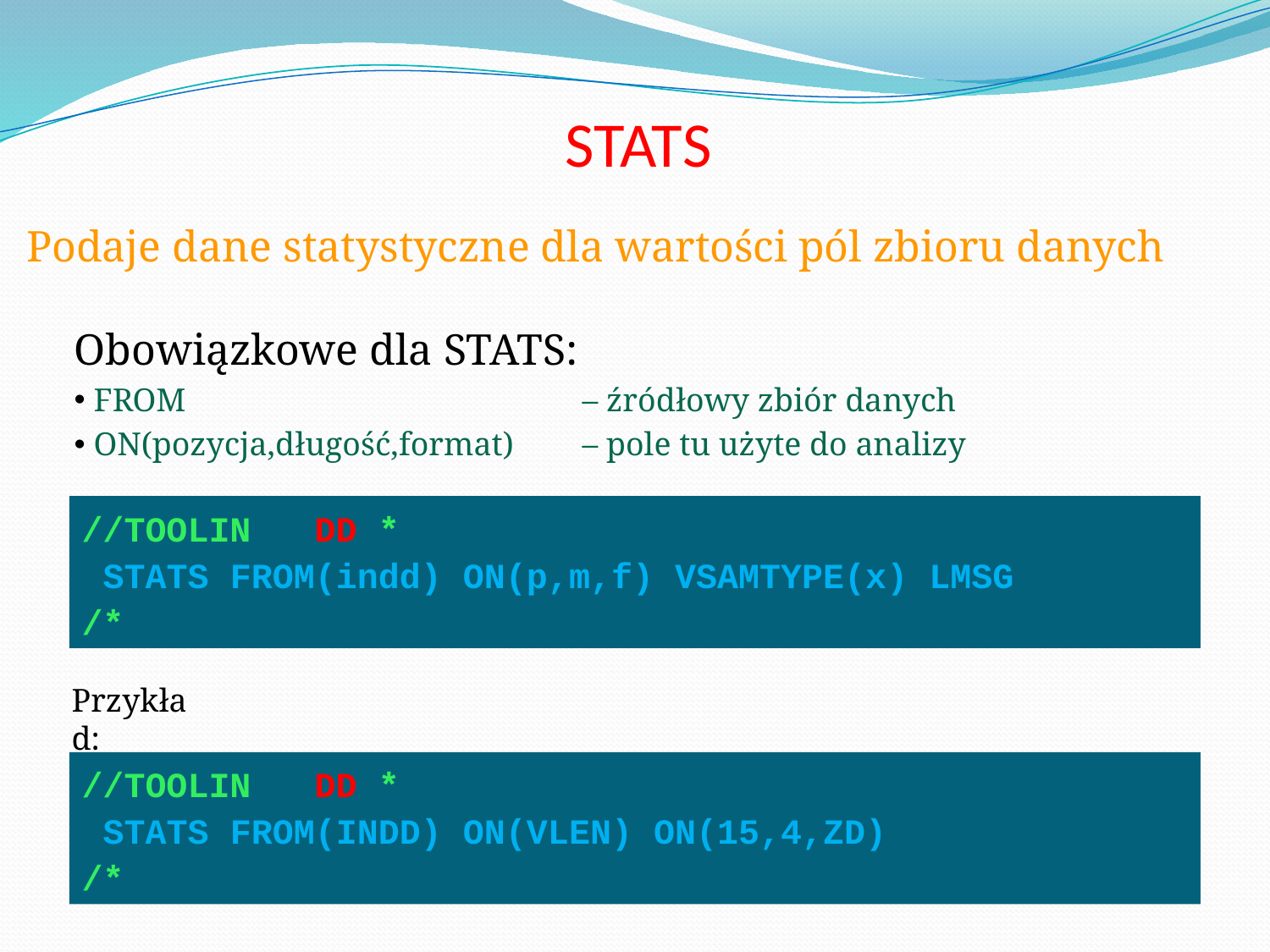

STATS
 Podaje dane statystyczne dla wartości pól zbioru danych
Obowiązkowe dla STATS:
 FROM 				– źródłowy zbiór danych
 ON(pozycja,długość,format)	– pole tu użyte do analizy
//TOOLIN   DD *
 STATS FROM(indd) ON(p,m,f) VSAMTYPE(x) LMSG
/*
Przykład:
//TOOLIN   DD *
 STATS FROM(INDD) ON(VLEN) ON(15,4,ZD)
/*